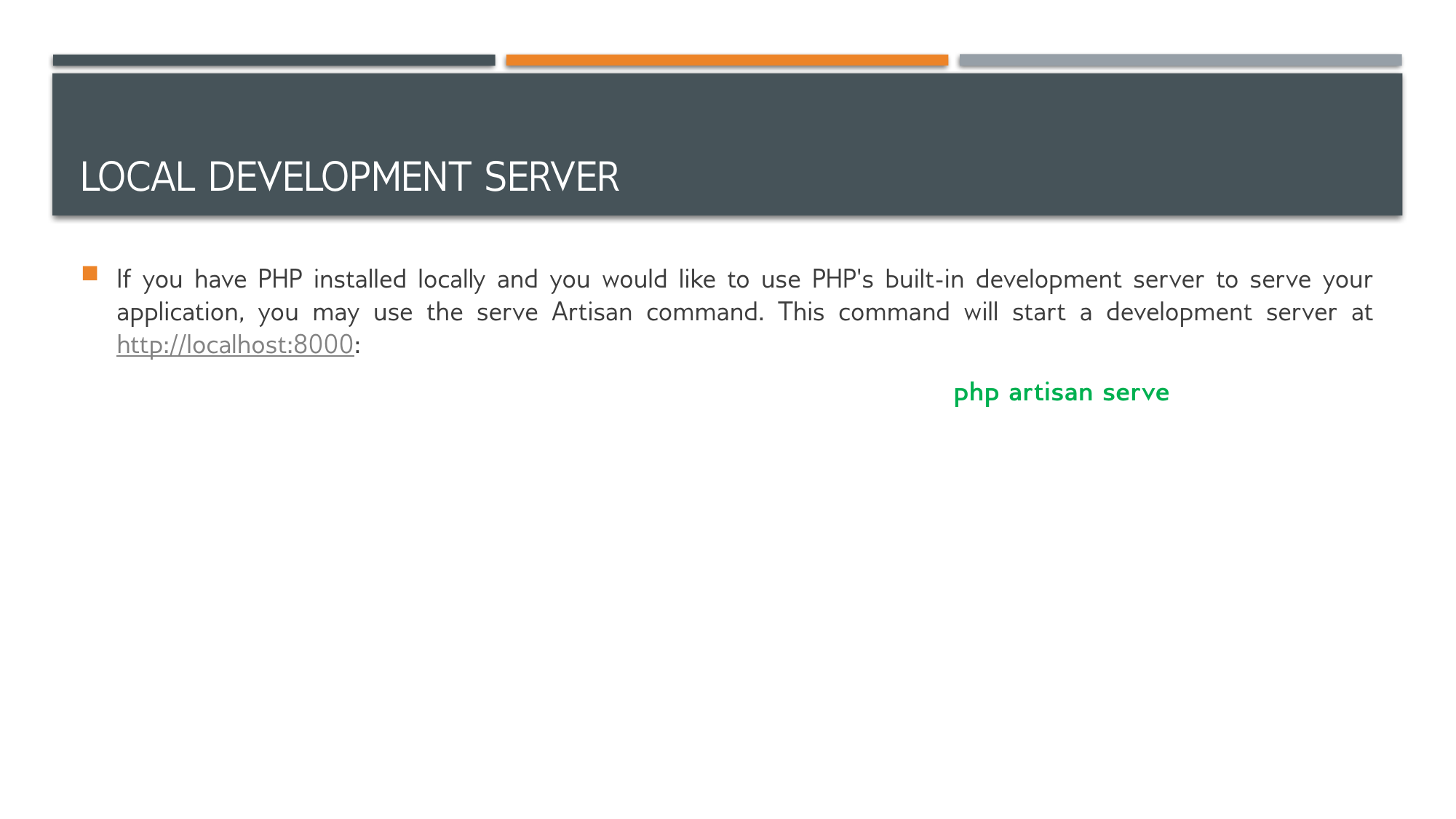

# Local Development Server
If you have PHP installed locally and you would like to use PHP's built-in development server to serve your application, you may use the serve Artisan command. This command will start a development server at http://localhost:8000:
								php artisan serve